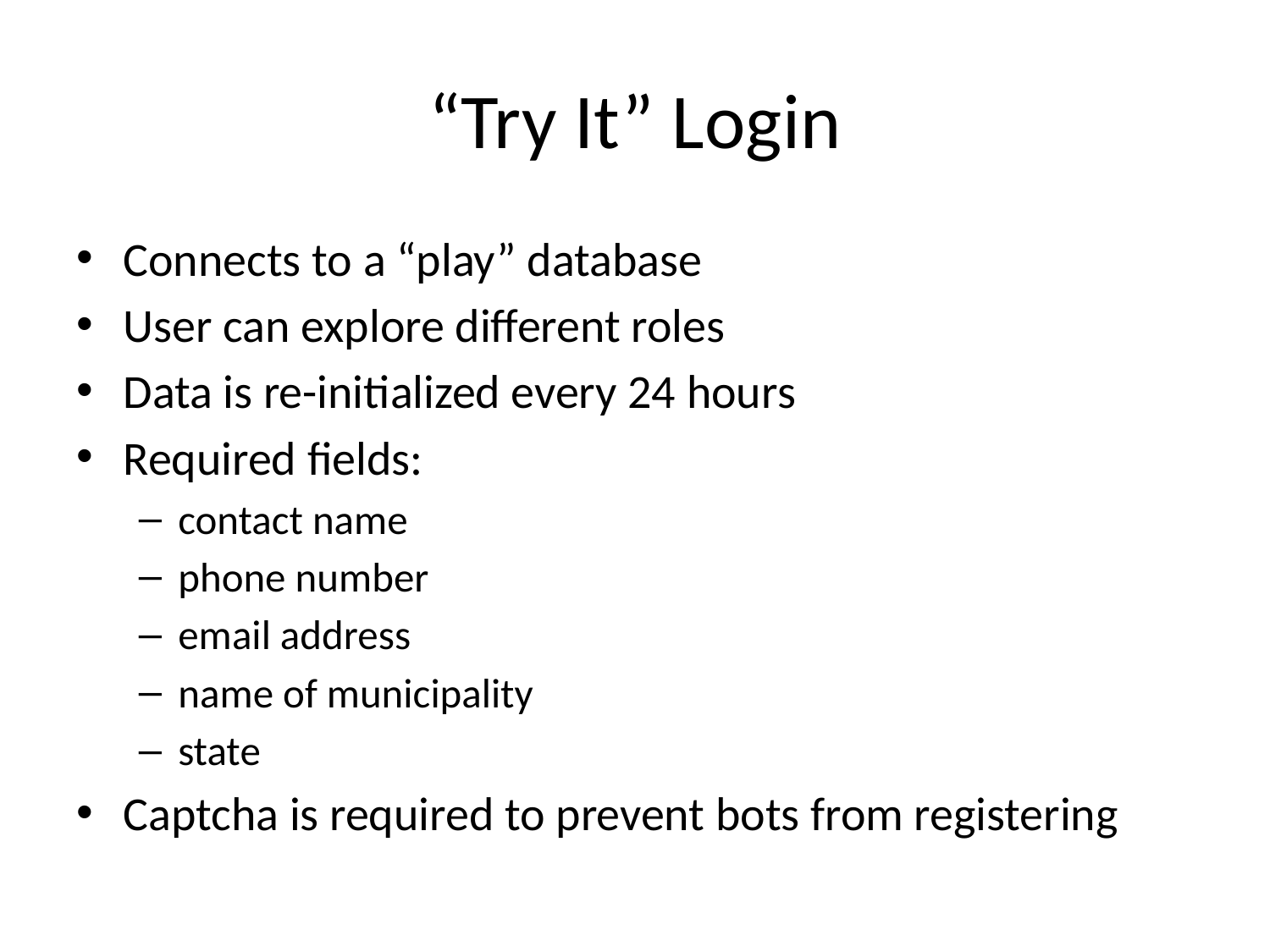

# “Try It” Login
Connects to a “play” database
User can explore different roles
Data is re-initialized every 24 hours
Required fields:
contact name
phone number
email address
name of municipality
state
Captcha is required to prevent bots from registering